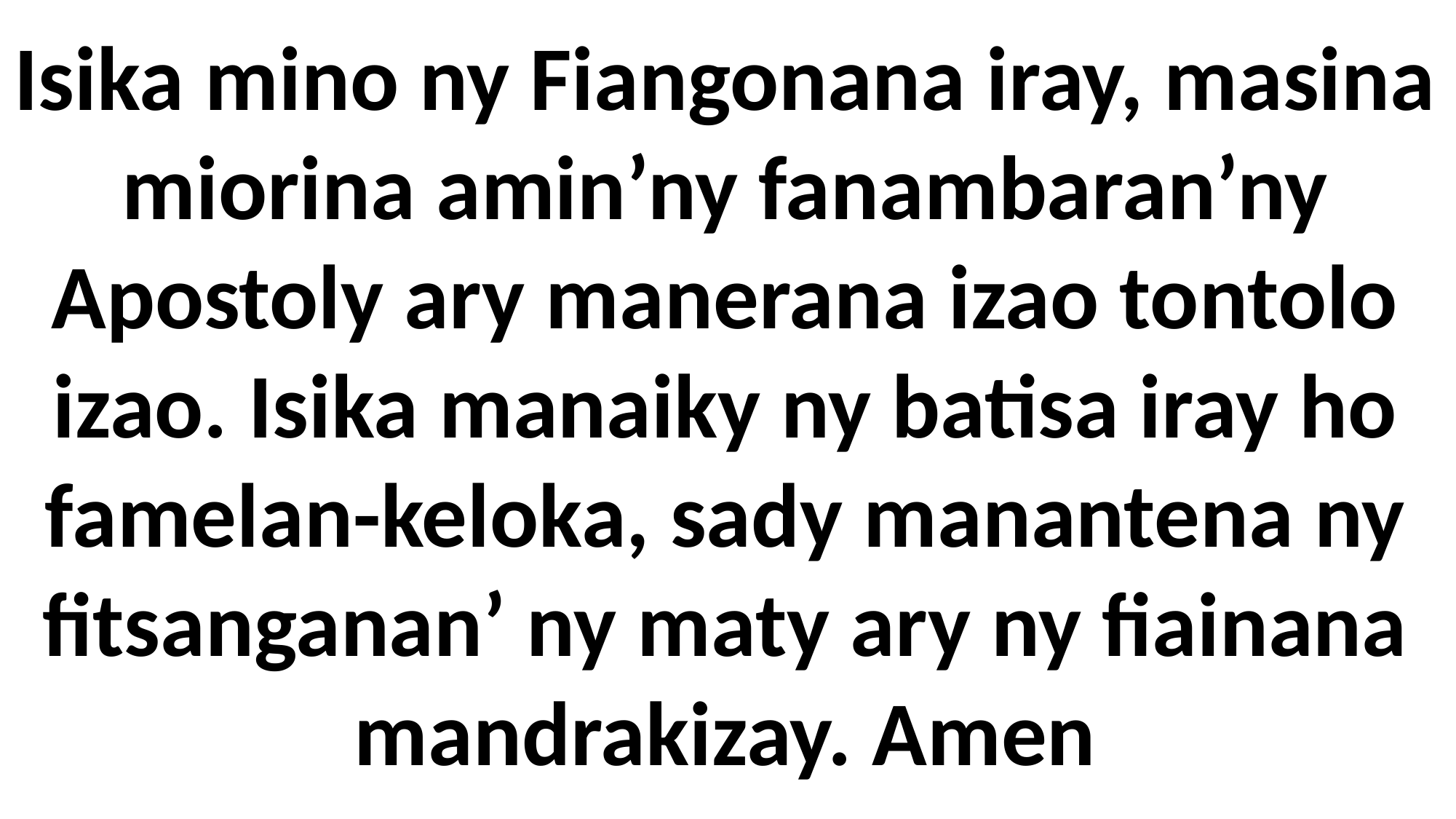

Isika mino ny Fiangonana iray, masina miorina amin’ny fanambaran’ny Apostoly ary manerana izao tontolo izao. Isika manaiky ny batisa iray ho famelan-keloka, sady manantena ny fitsanganan’ ny maty ary ny fiainana mandrakizay. Amen